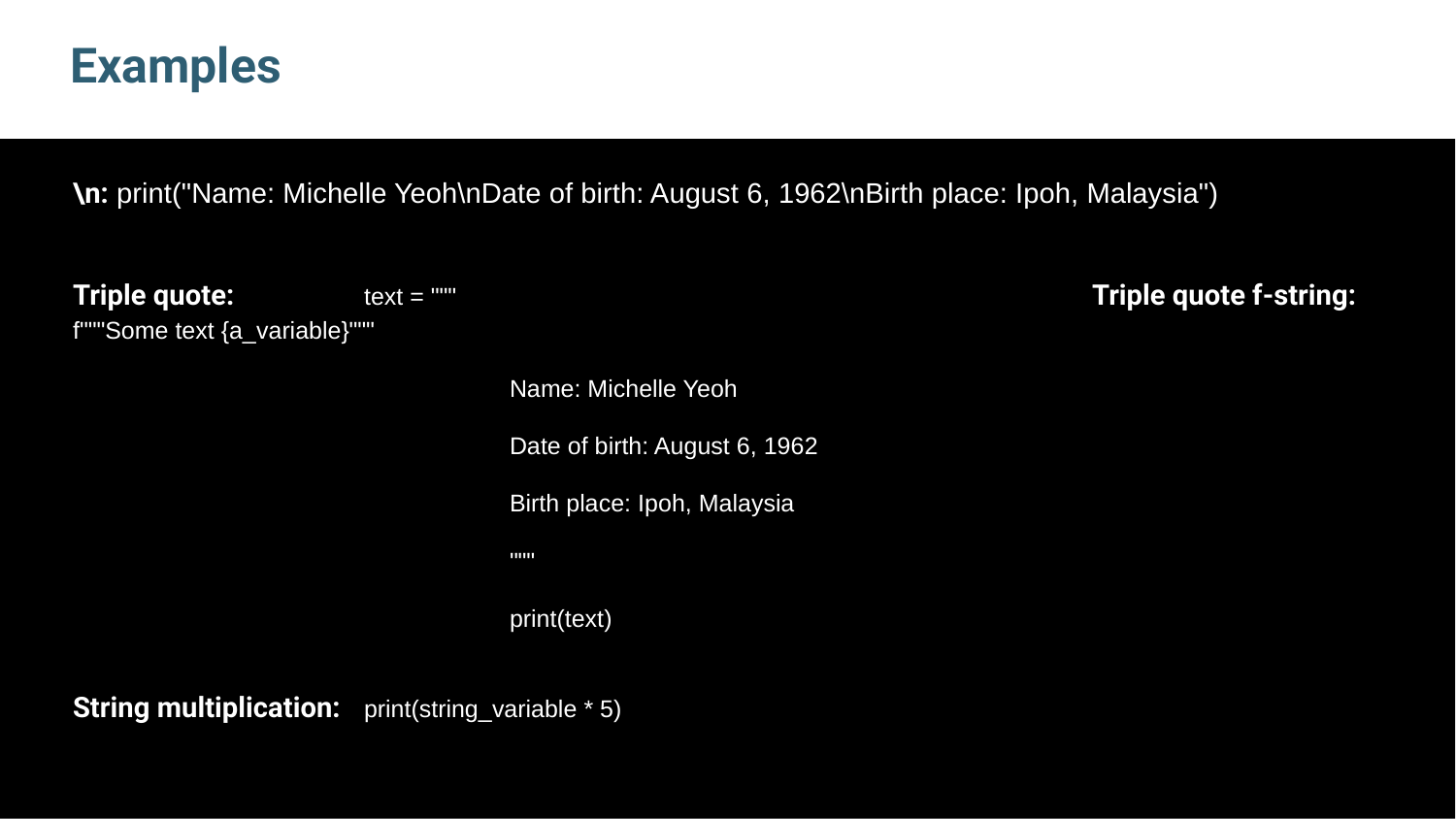

Examples

\n: print("Name: Michelle Yeoh\nDate of birth: August 6, 1962\nBirth place: Ipoh, Malaysia")
Triple quote:	text = """					Triple quote f-string:  f"""Some text {a_variable}"""
			Name: Michelle Yeoh
			Date of birth: August 6, 1962
			Birth place: Ipoh, Malaysia
			"""
			print(text)
String multiplication: 	print(string_variable * 5)